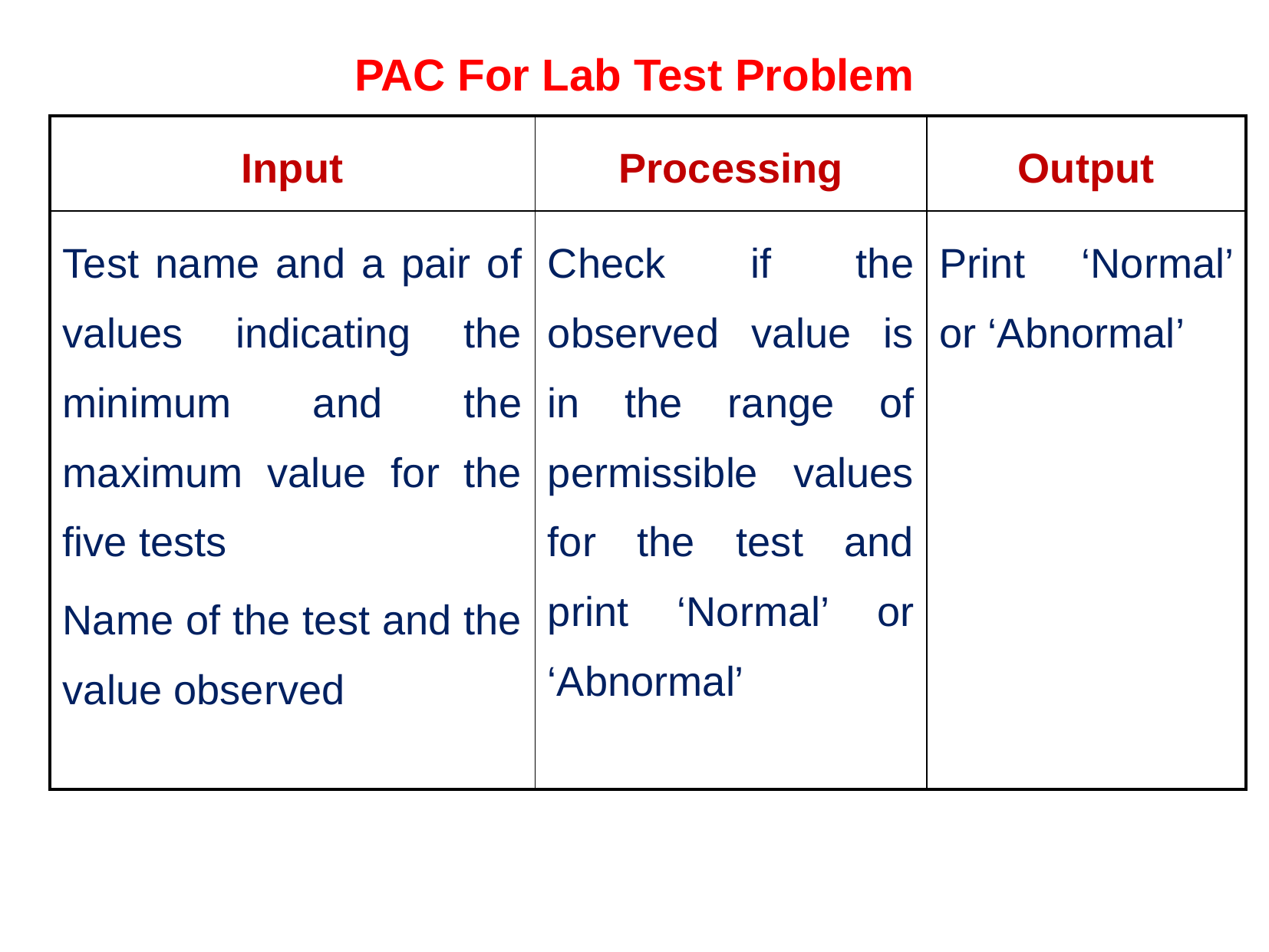

# PAC For Lab Test Problem
| Input | Processing | Output |
| --- | --- | --- |
| Test name and a pair of values indicating the minimum and the maximum value for the five tests Name of the test and the value observed | Check if the observed value is in the range of permissible values for the test and print ‘Normal’ or ‘Abnormal’ | Print ‘Normal’ or ‘Abnormal’ |